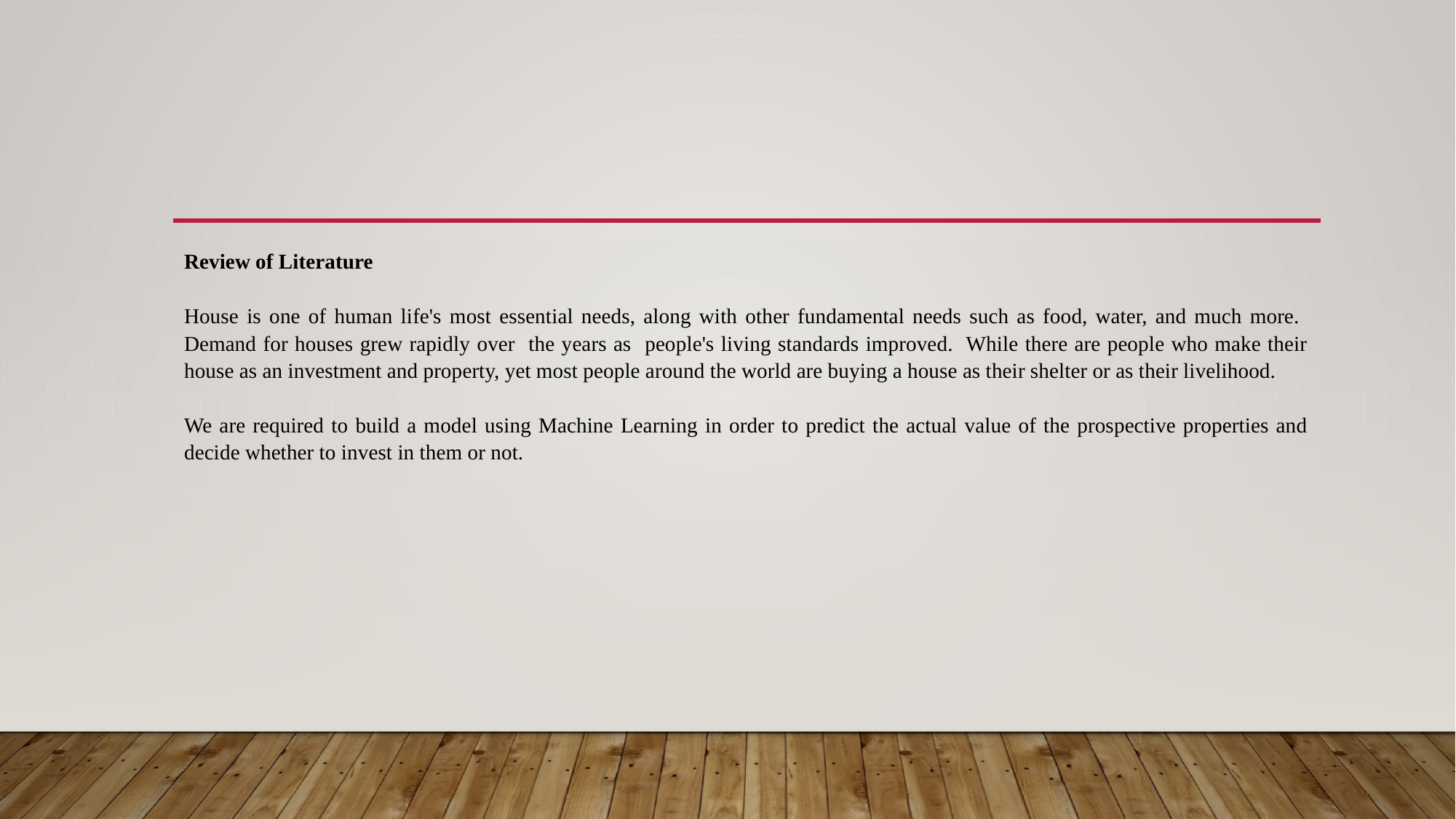

Review of Literature
House is one of human life's most essential needs, along with other fundamental needs such as food, water, and much more.  Demand for houses grew rapidly over  the years as  people's living standards improved.  While there are people who make their house as an investment and property, yet most people around the world are buying a house as their shelter or as their livelihood.
We are required to build a model using Machine Learning in order to predict the actual value of the prospective properties and decide whether to invest in them or not.